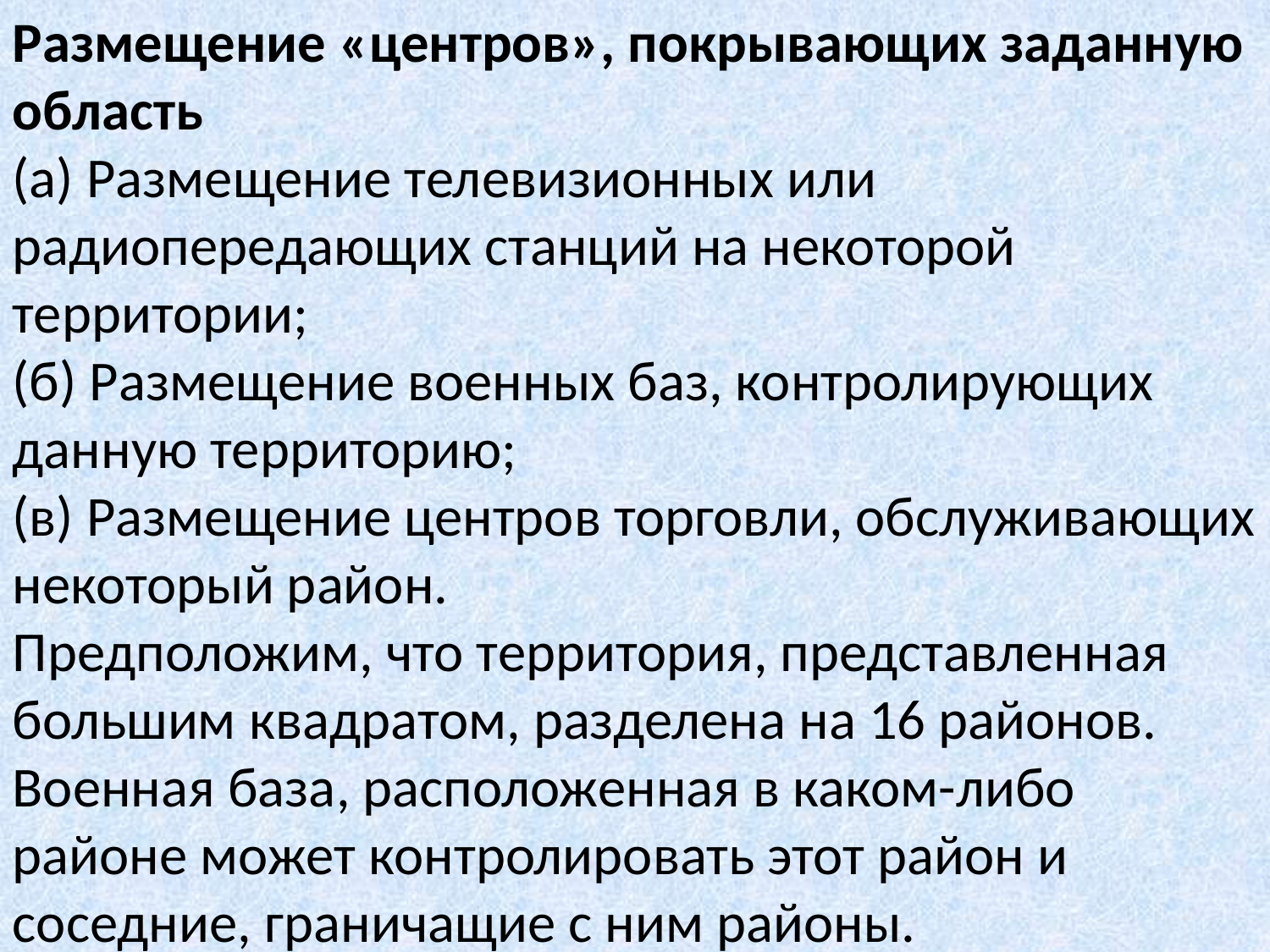

Размещение «центров», покрывающих заданную область
(а) Размещение телевизионных или радиопередающих станций на некоторой территории;
(б) Размещение военных баз, контролирующих данную территорию;
(в) Размещение центров торговли, обслуживающих некоторый район.
Предположим, что территория, представленная большим квадратом, разделена на 16 районов. Военная база, расположенная в каком-либо районе может контролировать этот район и соседние, граничащие с ним районы.